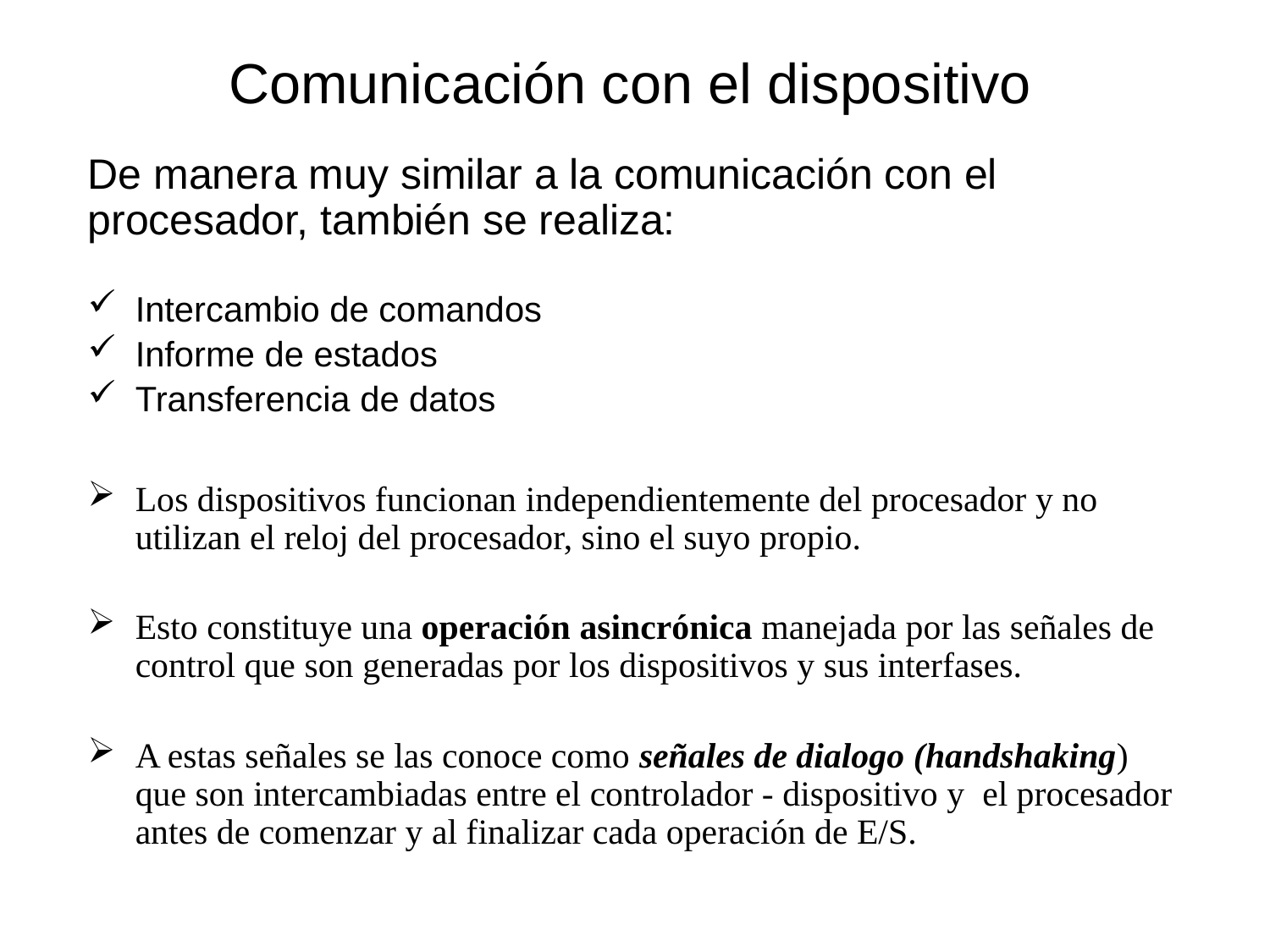

# Comunicación con el dispositivo
De manera muy similar a la comunicación con el procesador, también se realiza:

Intercambio de comandos
Informe de estados
Transferencia de datos

Los dispositivos funcionan independientemente del procesador y no utilizan el reloj del procesador, sino el suyo propio.

Esto constituye una operación asincrónica manejada por las señales de control que son generadas por los dispositivos y sus interfases.

A estas señales se las conoce como señales de dialogo (handshaking) que son intercambiadas entre el controlador - dispositivo y  el procesador antes de comenzar y al finalizar cada operación de E/S.